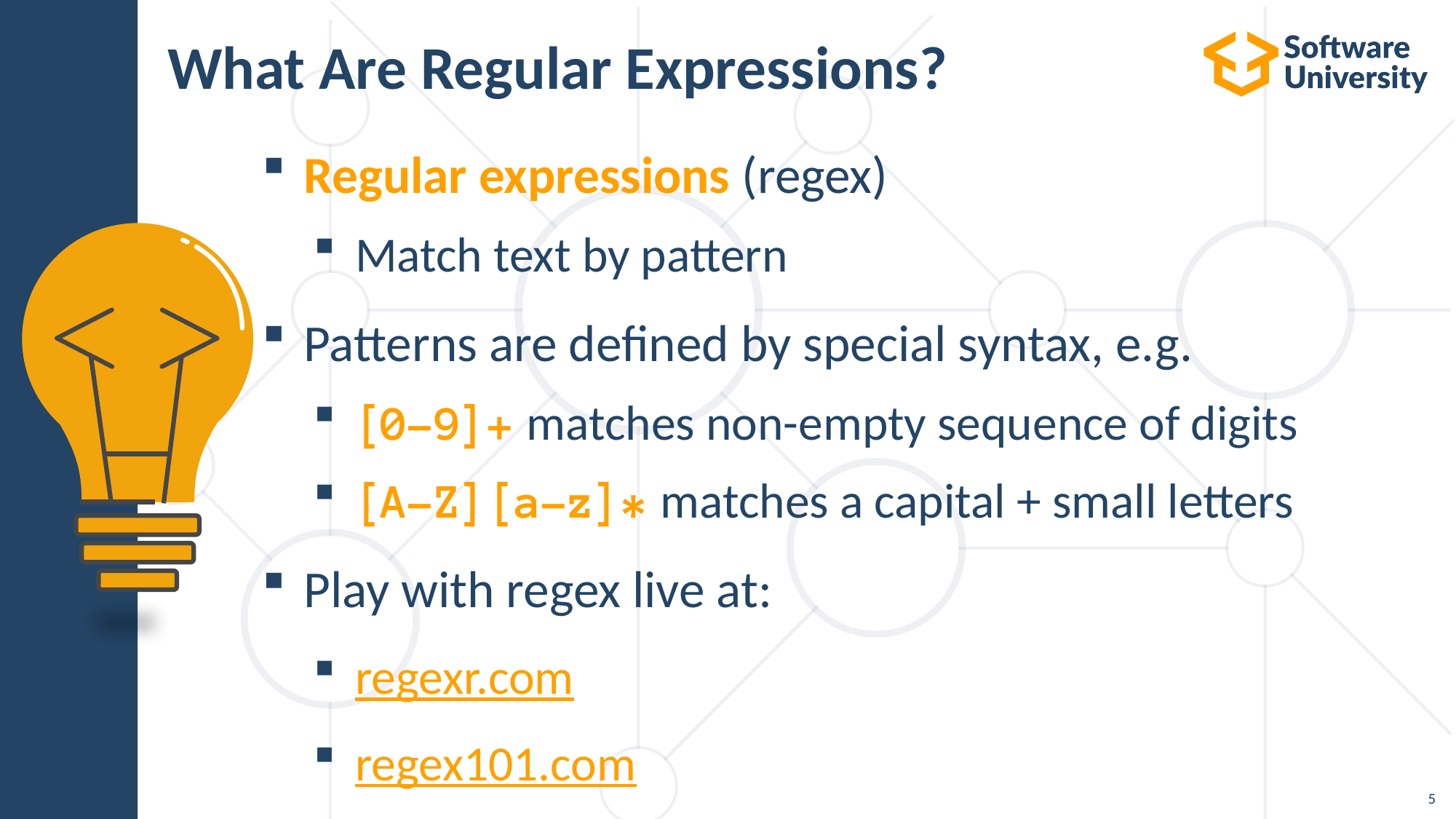

# What Are Regular Expressions?
Regular expressions (regex)
Match text by pattern
Patterns are defined by special syntax, e.g.
[0-9]+ matches non-empty sequence of digits
[A-Z][a-z]* matches a capital + small letters
Play with regex live at:
regexr.com
regex101.com
5